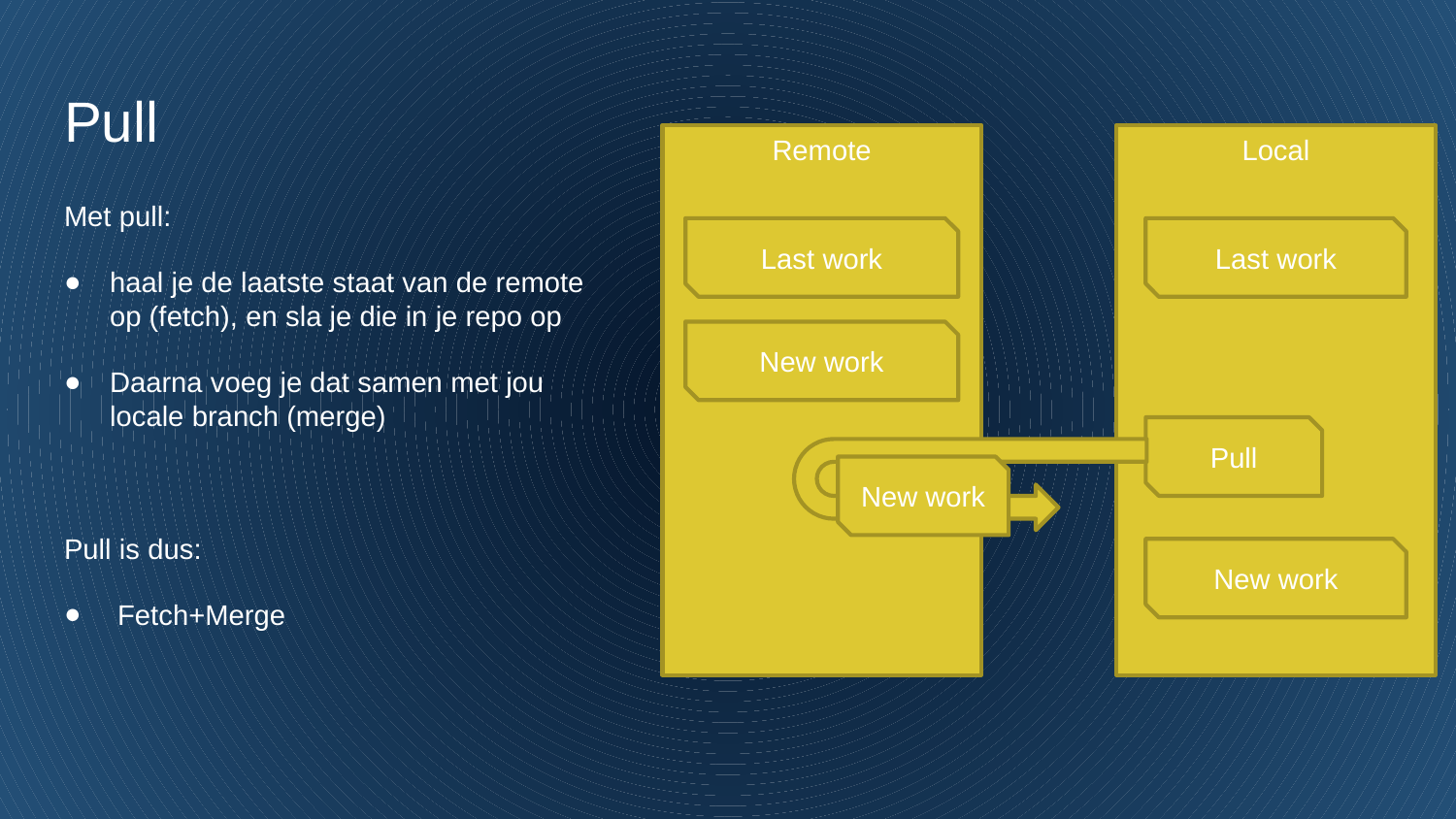

# Pull
Remote
Local
Met pull:
haal je de laatste staat van de remote op (fetch), en sla je die in je repo op
Daarna voeg je dat samen met jou locale branch (merge)

Pull is dus:
 Fetch+Merge

Last work
Last work

New work
Pull
New work
New work